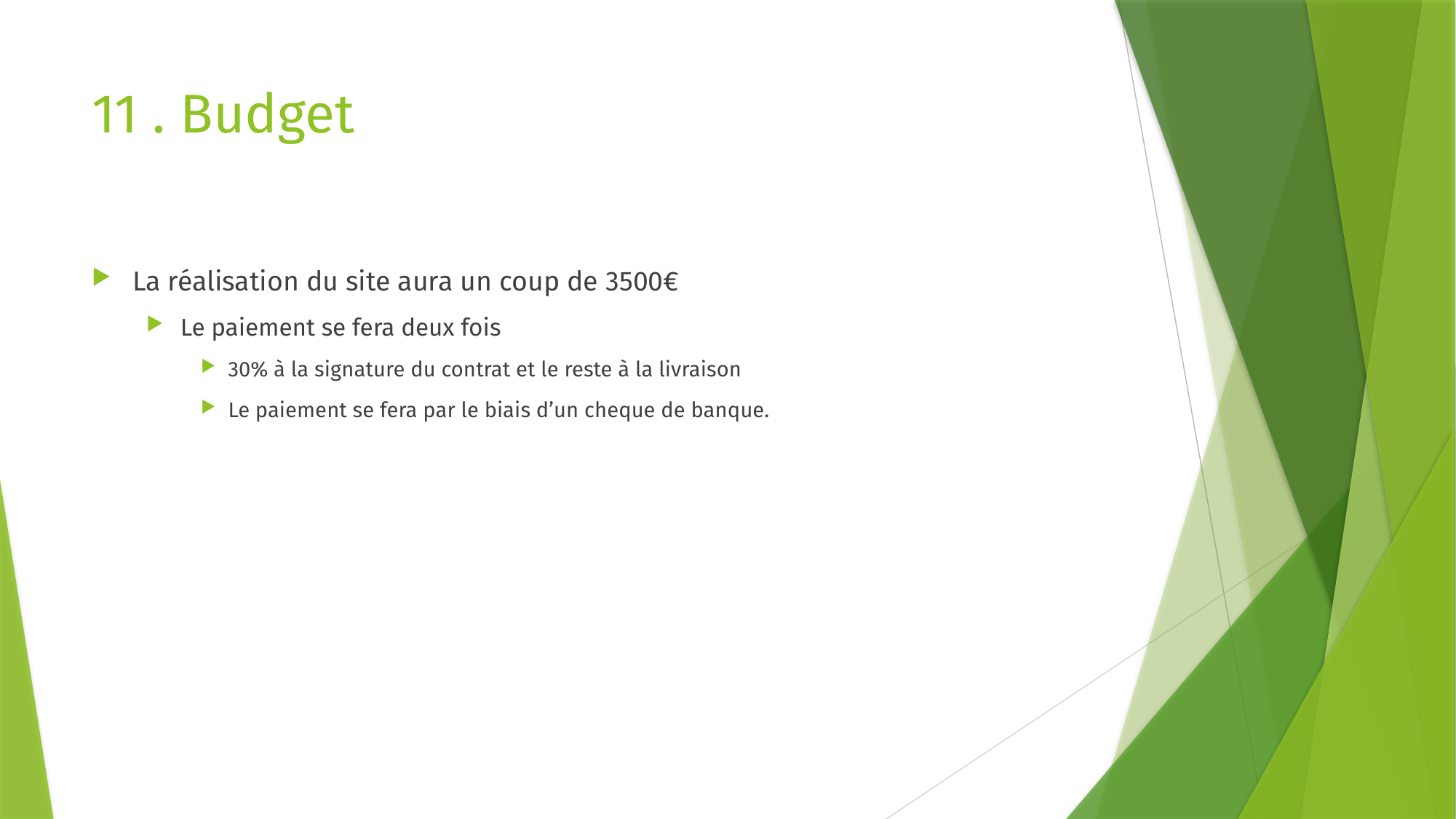

# 11 . Budget
La réalisation du site aura un coup de 3500€
Le paiement se fera deux fois
30% à la signature du contrat et le reste à la livraison
Le paiement se fera par le biais d’un cheque de banque.